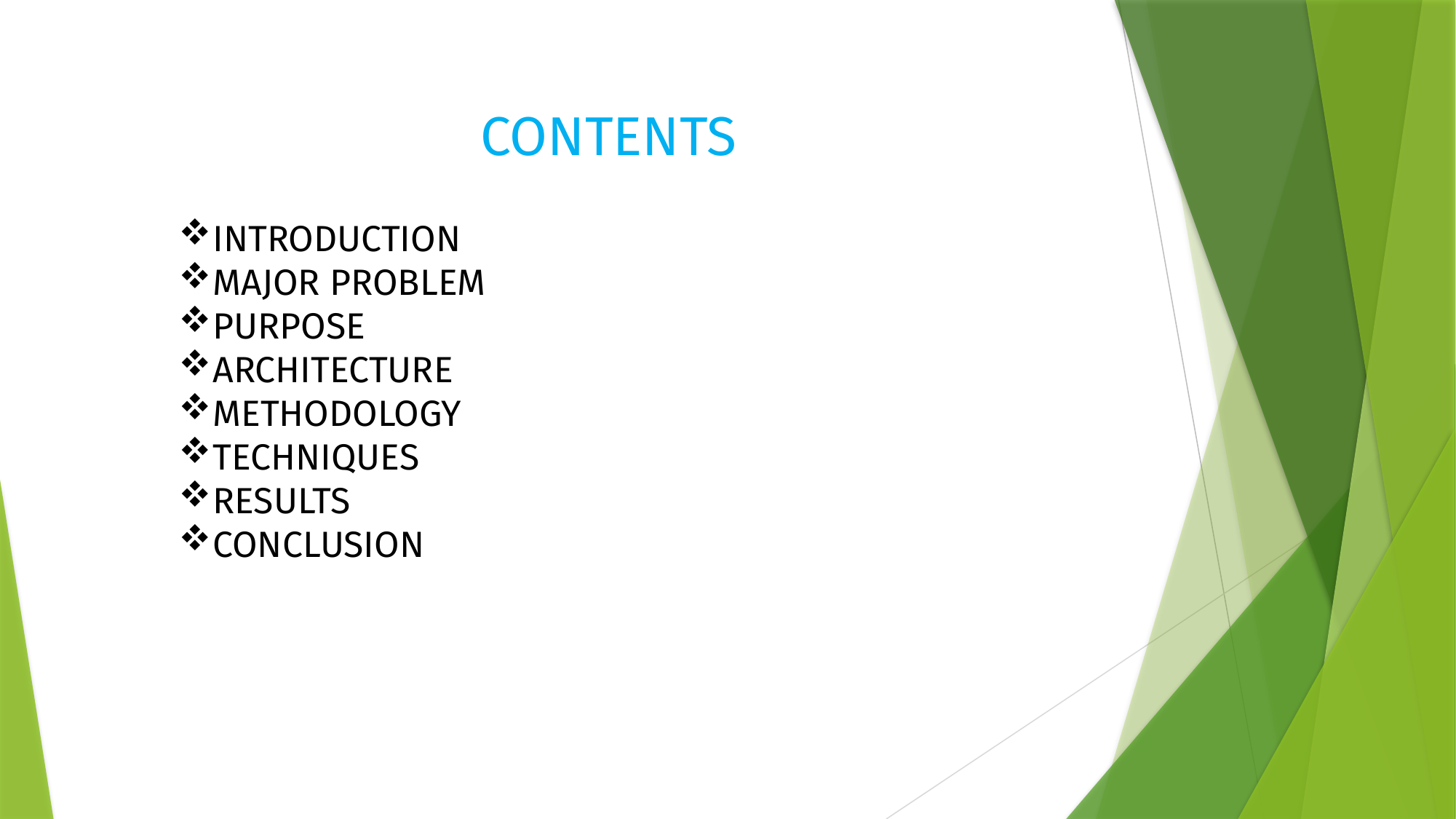

CONTENTS
INTRODUCTION
MAJOR PROBLEM
PURPOSE
ARCHITECTURE
METHODOLOGY
TECHNIQUES
RESULTS
CONCLUSION